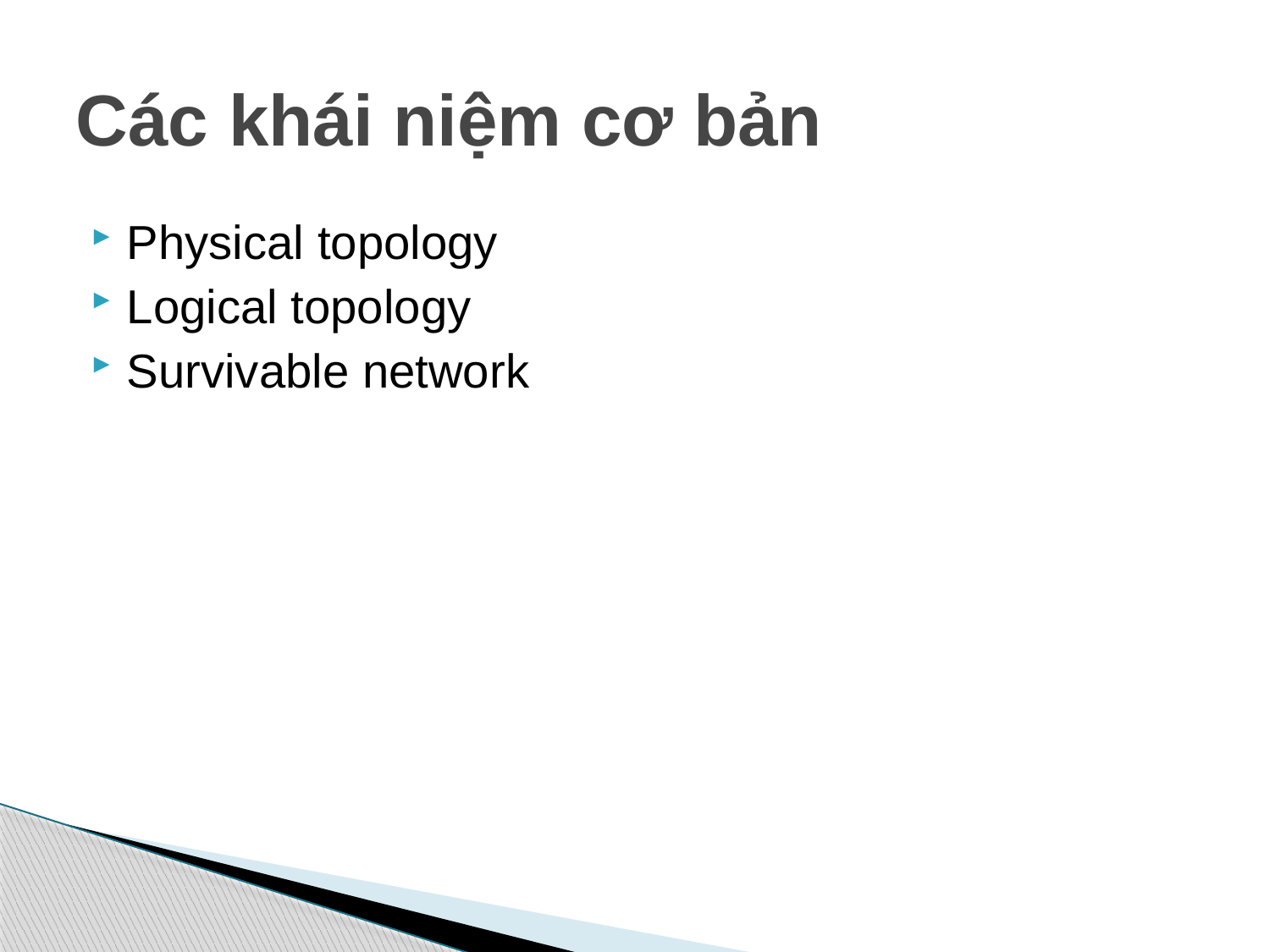

# Các khái niệm cơ bản
Physical topology
Logical topology
Survivable network